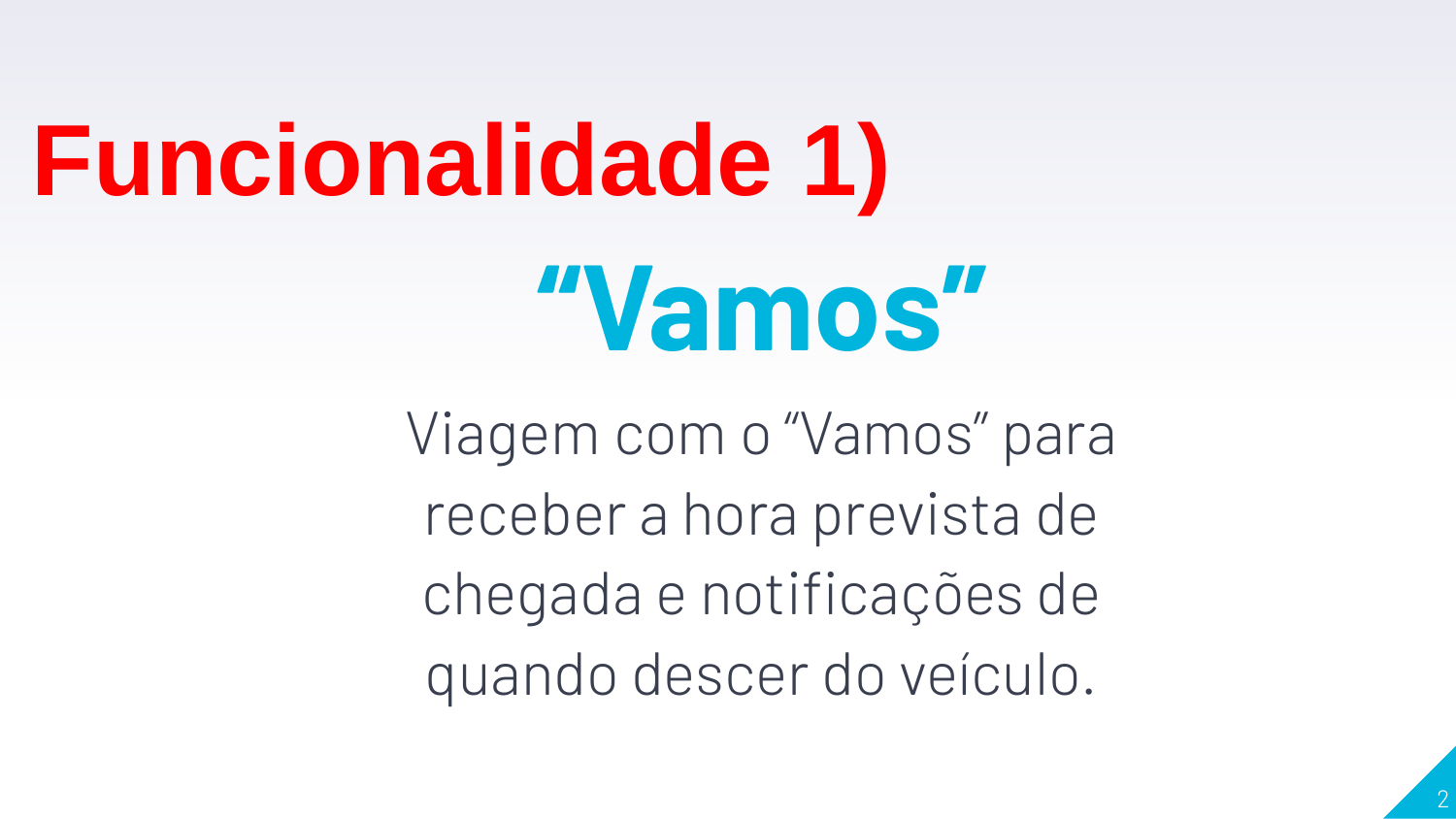

Funcionalidade 1)
“Vamos”
Viagem com o “Vamos” para receber a hora prevista de chegada e notificações de quando descer do veículo.
2